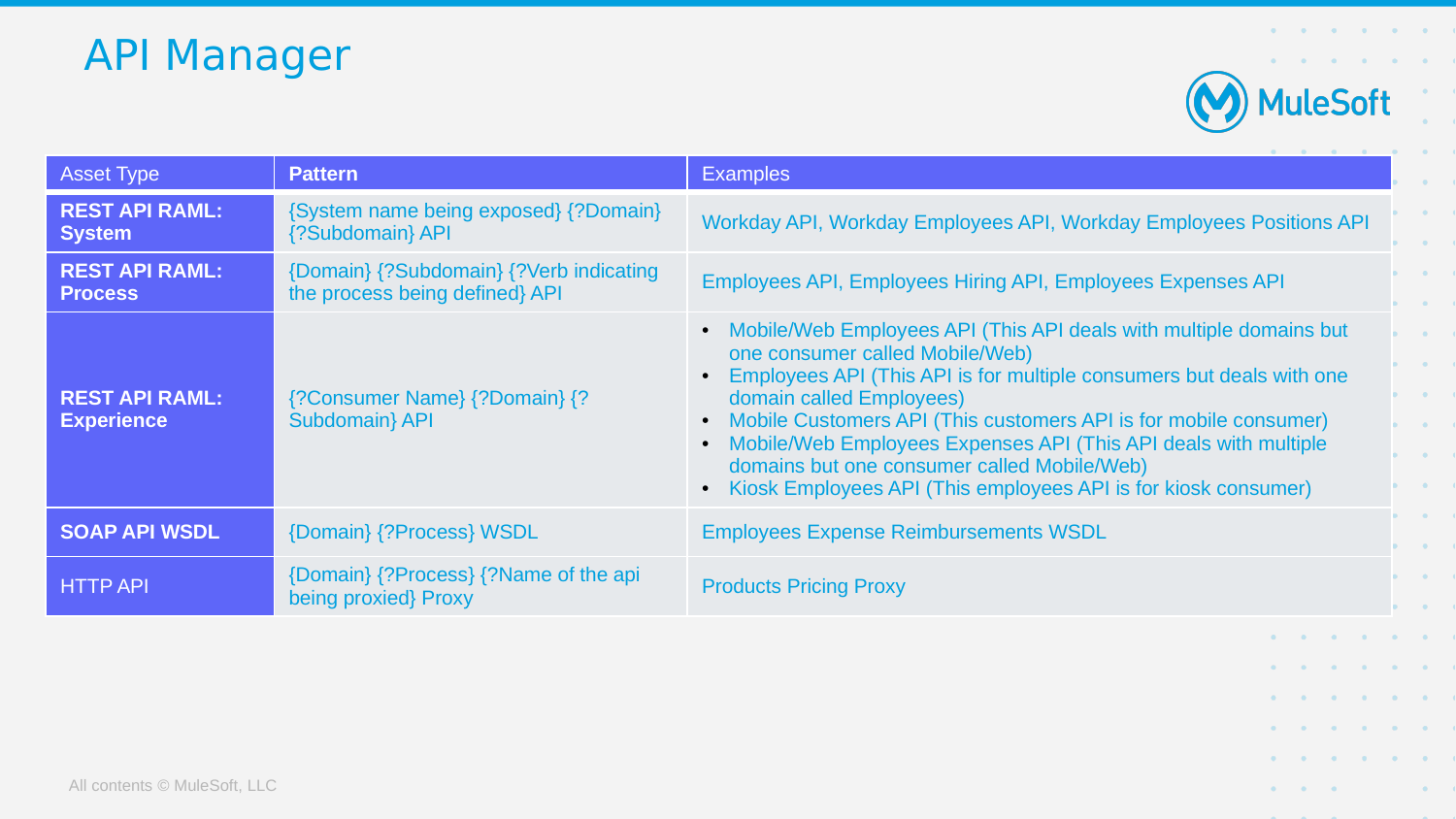

# API Manager
| Asset Type | Pattern | Examples |
| --- | --- | --- |
| REST API RAML: System | {System name being exposed} {?Domain} {?Subdomain} API | Workday API, Workday Employees API, Workday Employees Positions API |
| REST API RAML: Process | {Domain} {?Subdomain} {?Verb indicating the process being defined} API | Employees API, Employees Hiring API, Employees Expenses API |
| REST API RAML: Experience | {?Consumer Name} {?Domain} {?Subdomain} API | Mobile/Web Employees API (This API deals with multiple domains but one consumer called Mobile/Web) Employees API (This API is for multiple consumers but deals with one domain called Employees) Mobile Customers API (This customers API is for mobile consumer) Mobile/Web Employees Expenses API (This API deals with multiple domains but one consumer called Mobile/Web) Kiosk Employees API (This employees API is for kiosk consumer) |
| SOAP API WSDL | {Domain} {?Process} WSDL | Employees Expense Reimbursements WSDL |
| HTTP API | {Domain} {?Process} {?Name of the api being proxied} Proxy | Products Pricing Proxy |